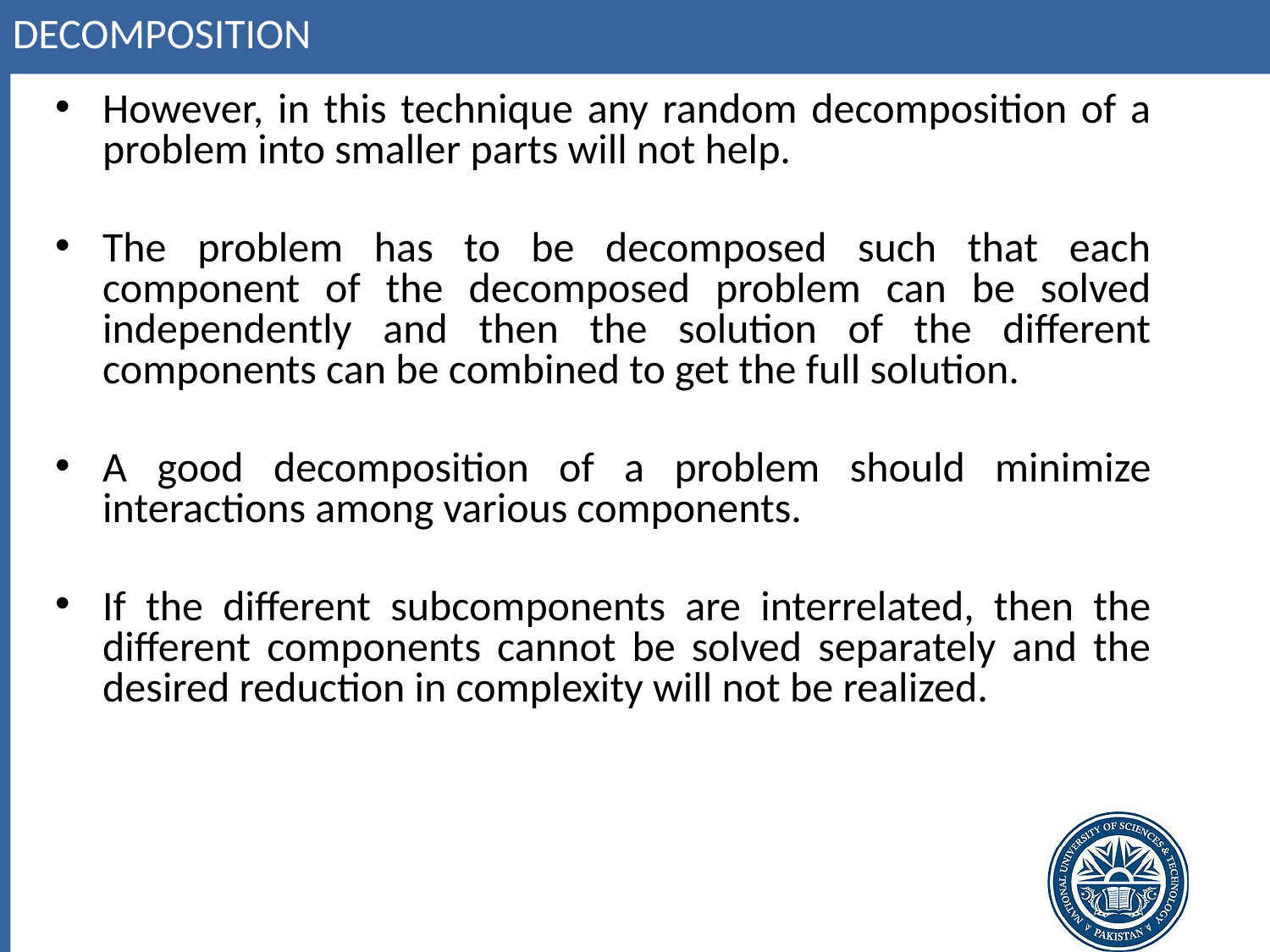

# Decomposition
However, in this technique any random decomposition of a problem into smaller parts will not help.

The problem has to be decomposed such that each component of the decomposed problem can be solved independently and then the solution of the different components can be combined to get the full solution.

A good decomposition of a problem should minimize interactions among various components.

If the different subcomponents are interrelated, then the different components cannot be solved separately and the desired reduction in complexity will not be realized.